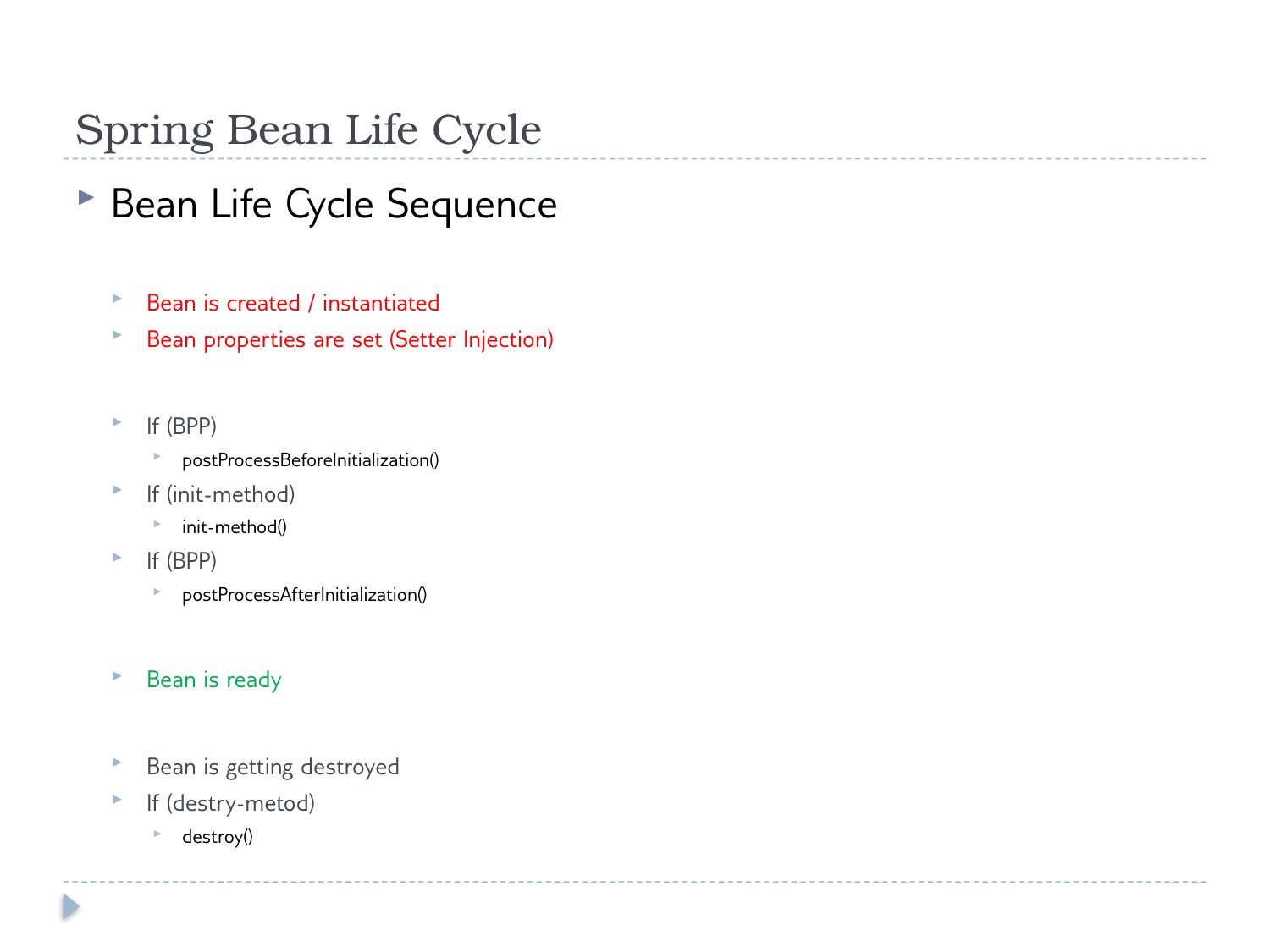

# Spring Bean Life Cycle
Bean Life Cycle Sequence

Bean is created / instantiated
Bean properties are set (Setter Injection)

If (BPP)
postProcessBeforeInitialization()
If (init-method)
init-method()
If (BPP)
postProcessAfterInitialization()

Bean is ready

Bean is getting destroyed
If (destry-metod)
destroy()

6